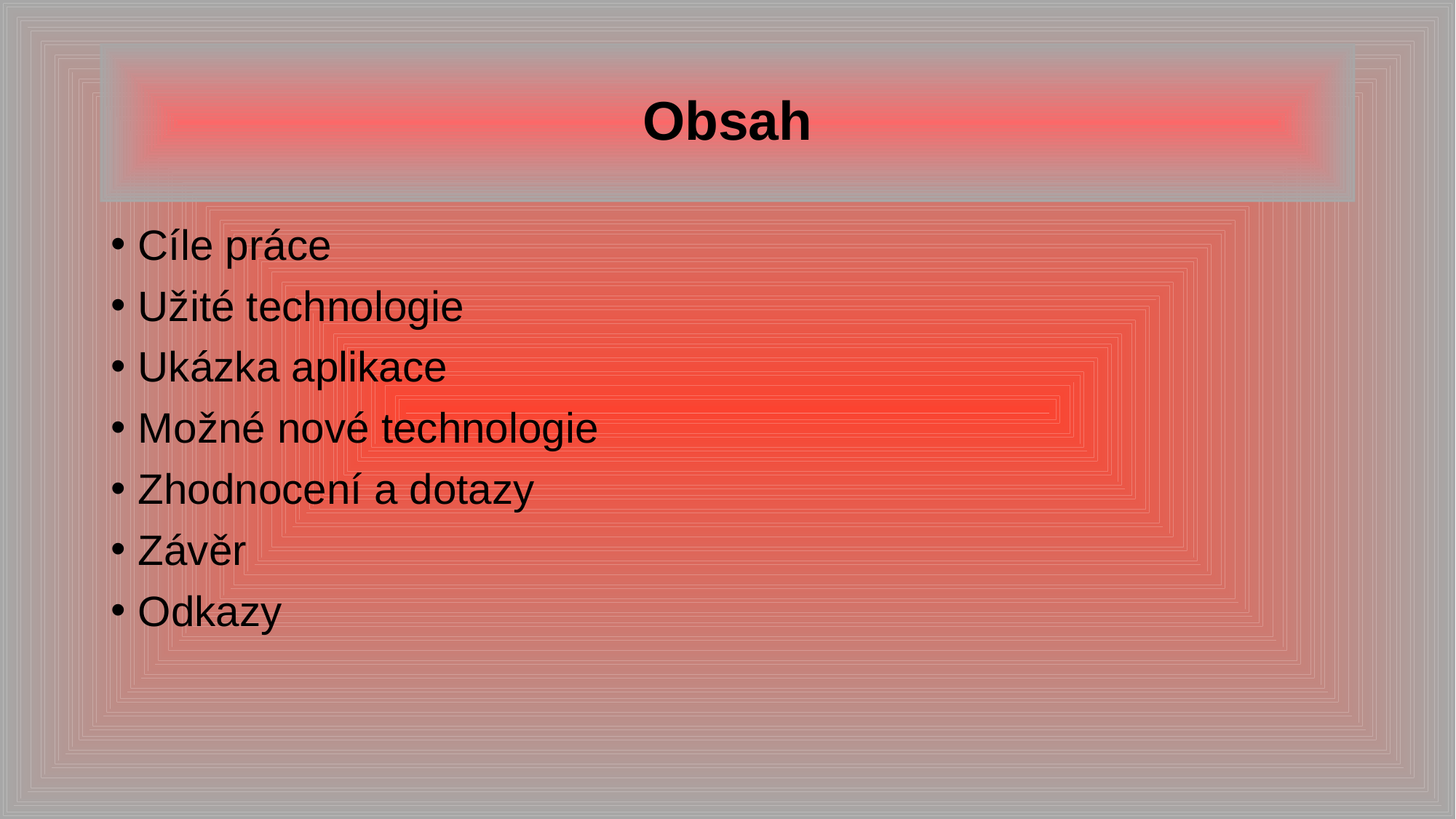

# Obsah
Cíle práce
Užité technologie
Ukázka aplikace
Možné nové technologie
Zhodnocení a dotazy
Závěr
Odkazy